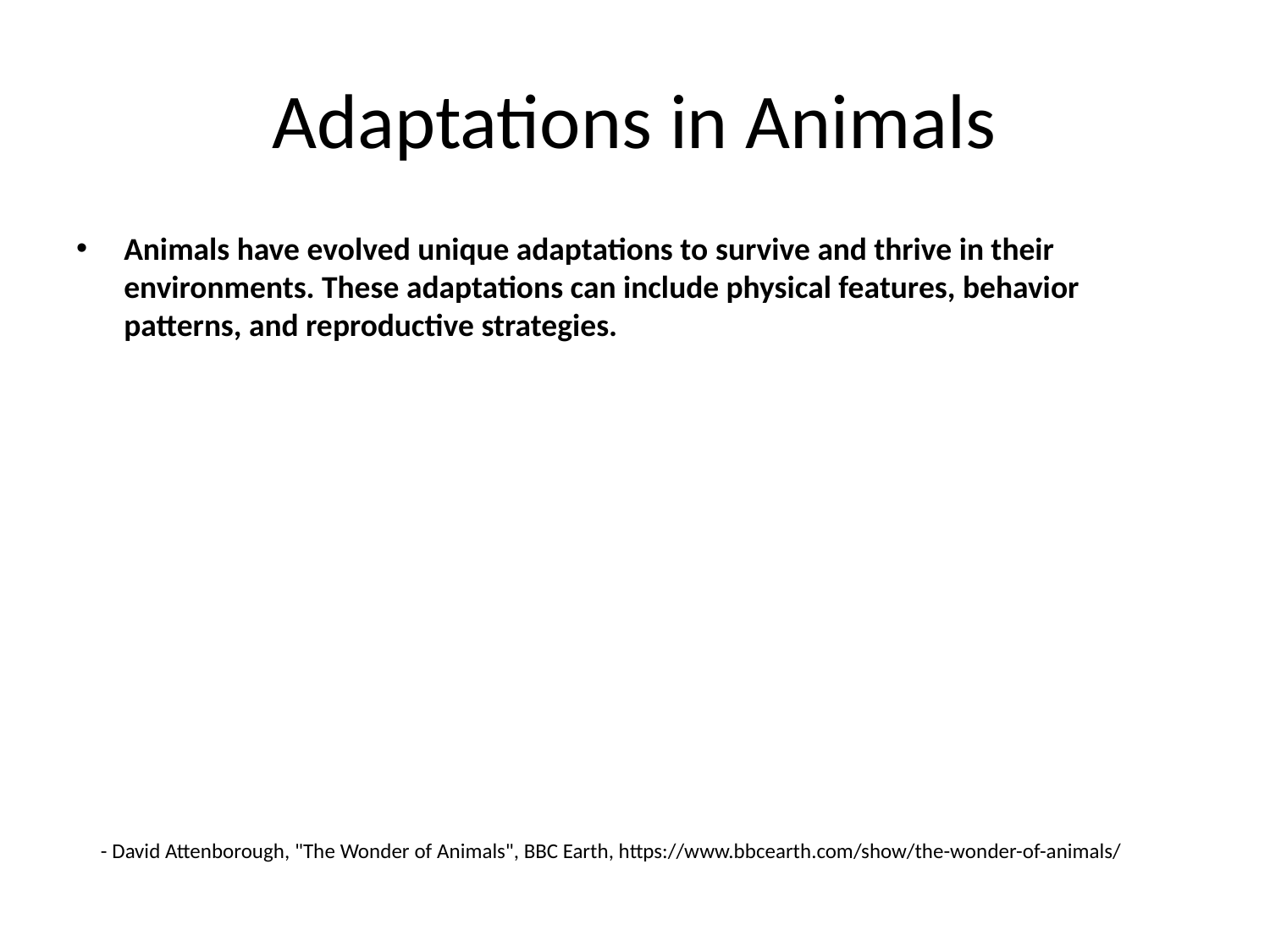

# Adaptations in Animals
Animals have evolved unique adaptations to survive and thrive in their environments. These adaptations can include physical features, behavior patterns, and reproductive strategies.

- David Attenborough, "The Wonder of Animals", BBC Earth, https://www.bbcearth.com/show/the-wonder-of-animals/